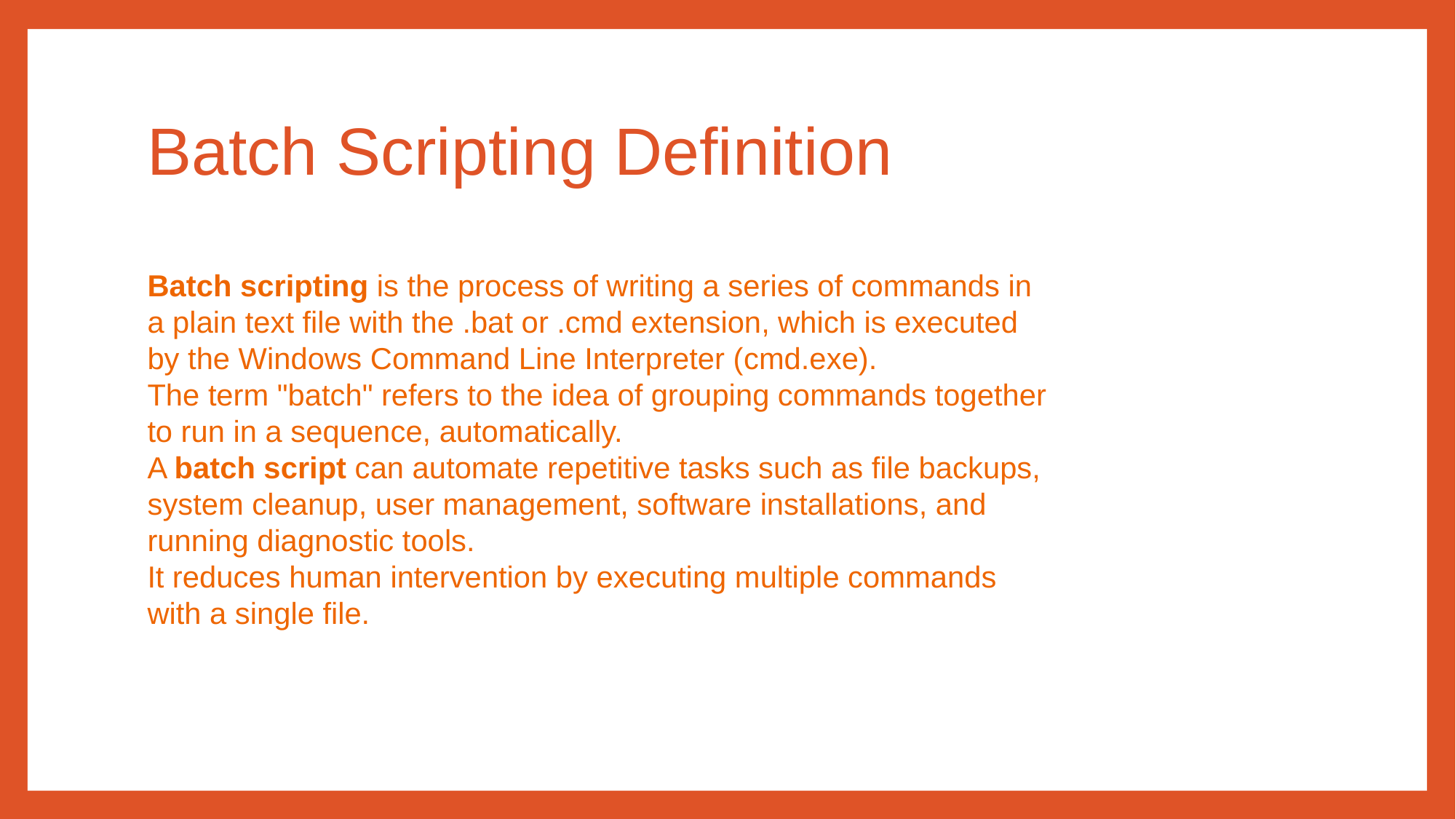

# Batch Scripting Definition
Batch scripting is the process of writing a series of commands in a plain text file with the .bat or .cmd extension, which is executed by the Windows Command Line Interpreter (cmd.exe).
The term "batch" refers to the idea of grouping commands together to run in a sequence, automatically.
A batch script can automate repetitive tasks such as file backups, system cleanup, user management, software installations, and running diagnostic tools.
It reduces human intervention by executing multiple commands with a single file.